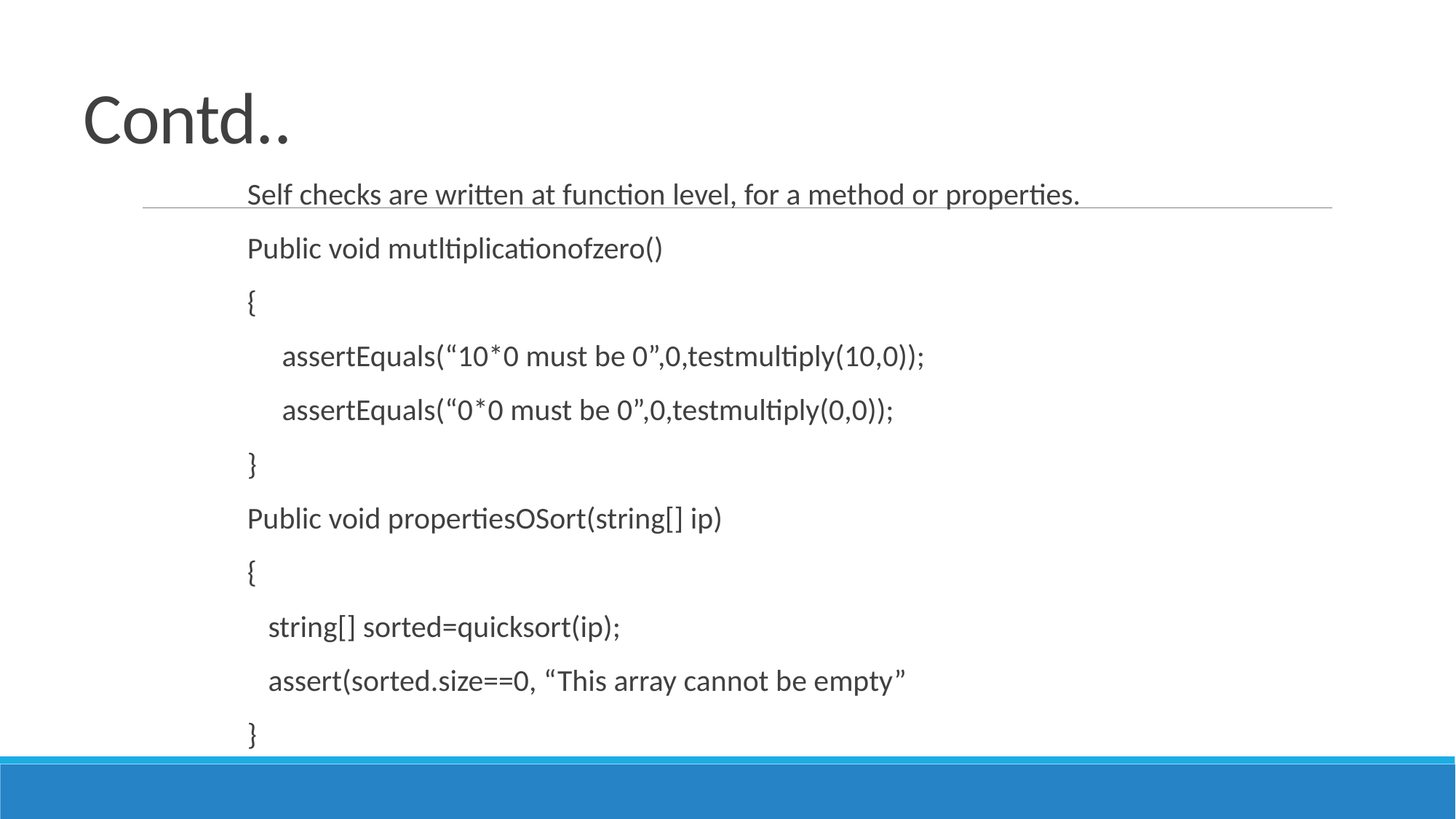

# Contd..
Self checks are written at function level, for a method or properties.
Public void mutltiplicationofzero()
{
     assertEquals(“10*0 must be 0”,0,testmultiply(10,0));
     assertEquals(“0*0 must be 0”,0,testmultiply(0,0));
}
Public void propertiesOSort(string[] ip)
{
   string[] sorted=quicksort(ip);
   assert(sorted.size==0, “This array cannot be empty”
}